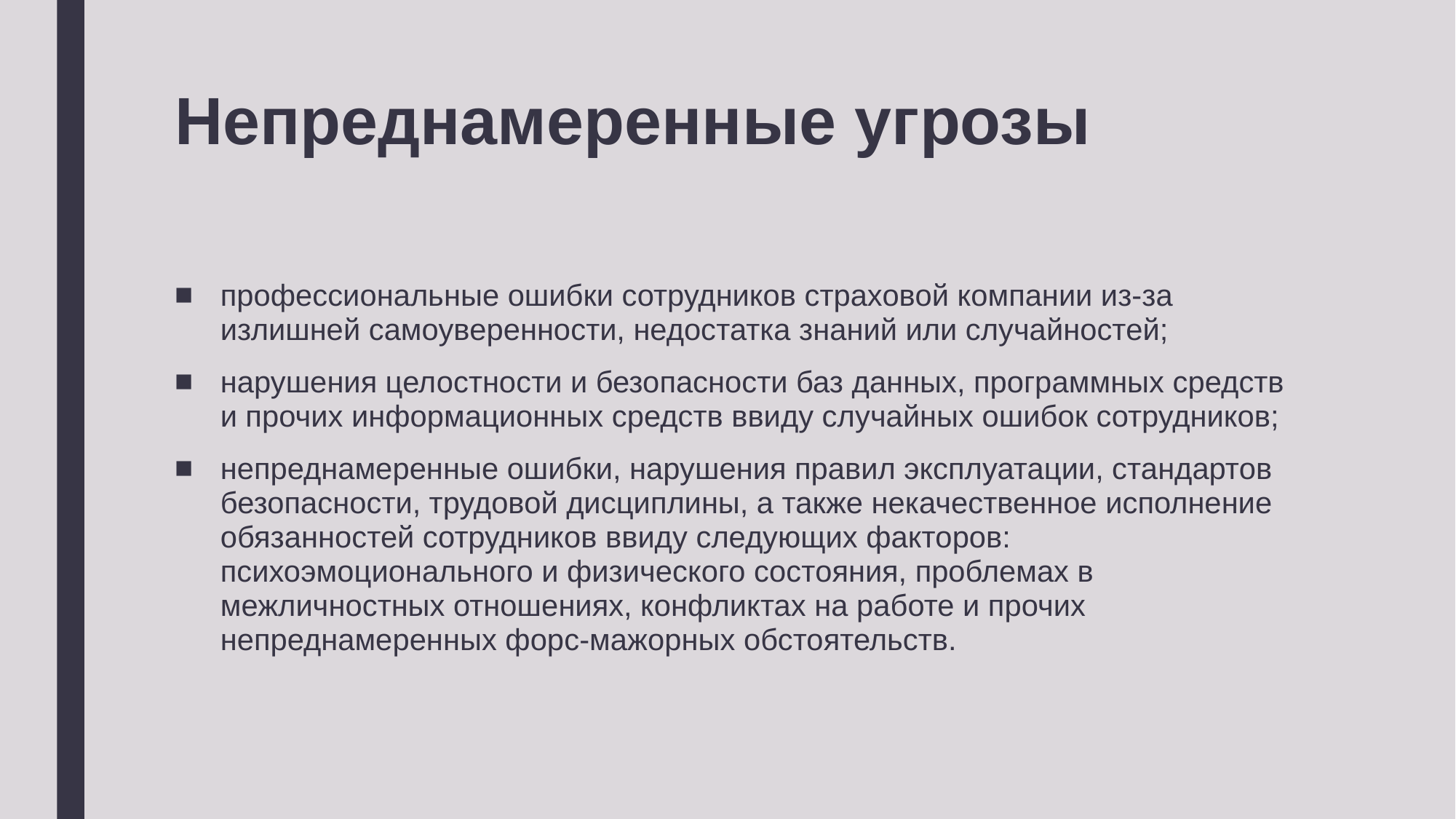

# Непреднамеренные угрозы
профессиональные ошибки сотрудников страховой компании из-за излишней самоуверенности, недостатка знаний или случайностей;
нарушения целостности и безопасности баз данных, программных средств и прочих информационных средств ввиду случайных ошибок сотрудников;
непреднамеренные ошибки, нарушения правил эксплуатации, стандартов безопасности, трудовой дисциплины, а также некачественное исполнение обязанностей сотрудников ввиду следующих факторов: психоэмоционального и физического состояния, проблемах в межличностных отношениях, конфликтах на работе и прочих непреднамеренных форс-мажорных обстоятельств.